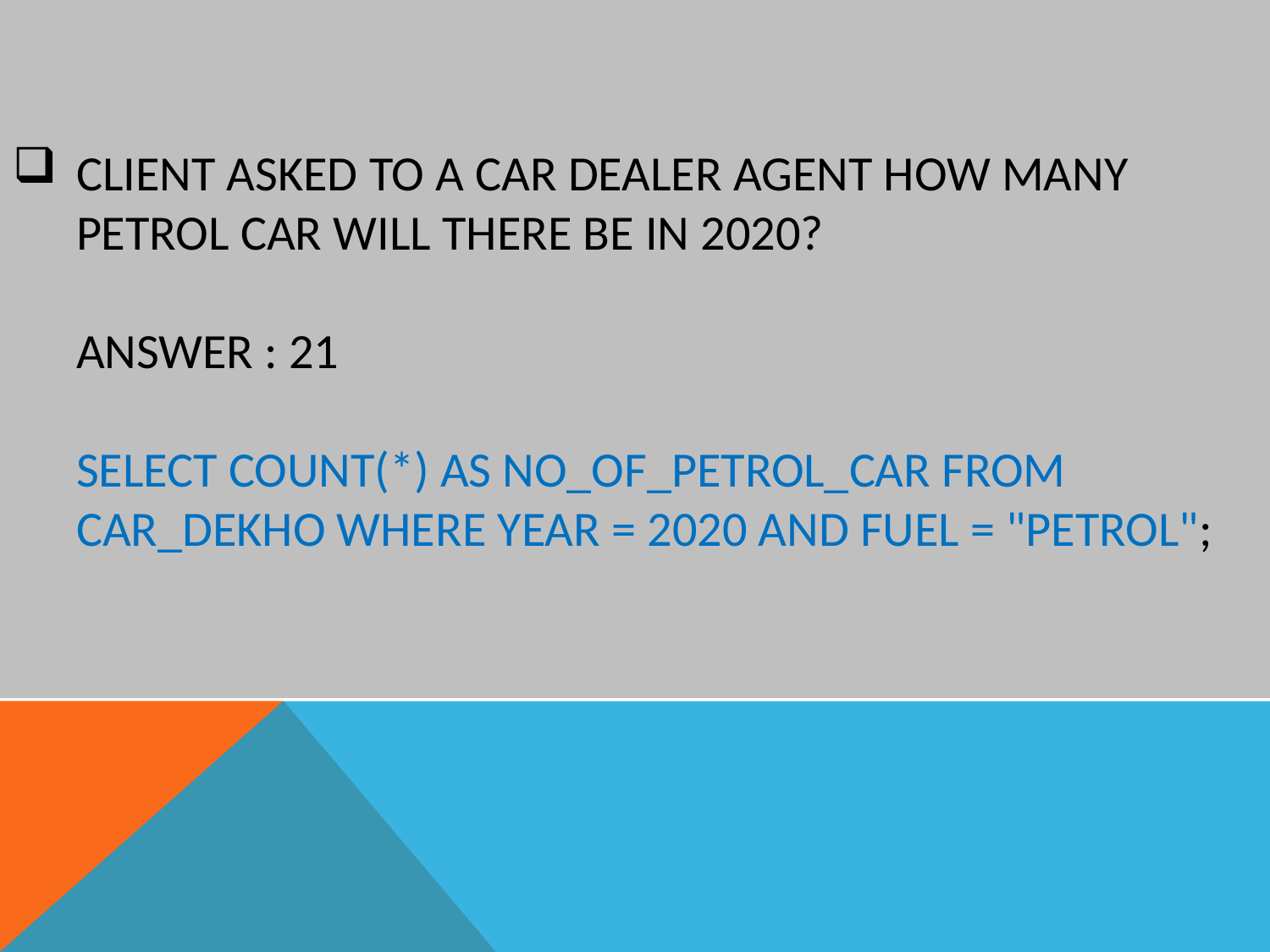

# Client asked to a Car dealer agent How many Petrol Car will there be in 2020? Answer : 21 SELECT count(*) AS NO_of_Petrol_car FROM Car_dekho WHERE year = 2020 AND fuel = "petrol";